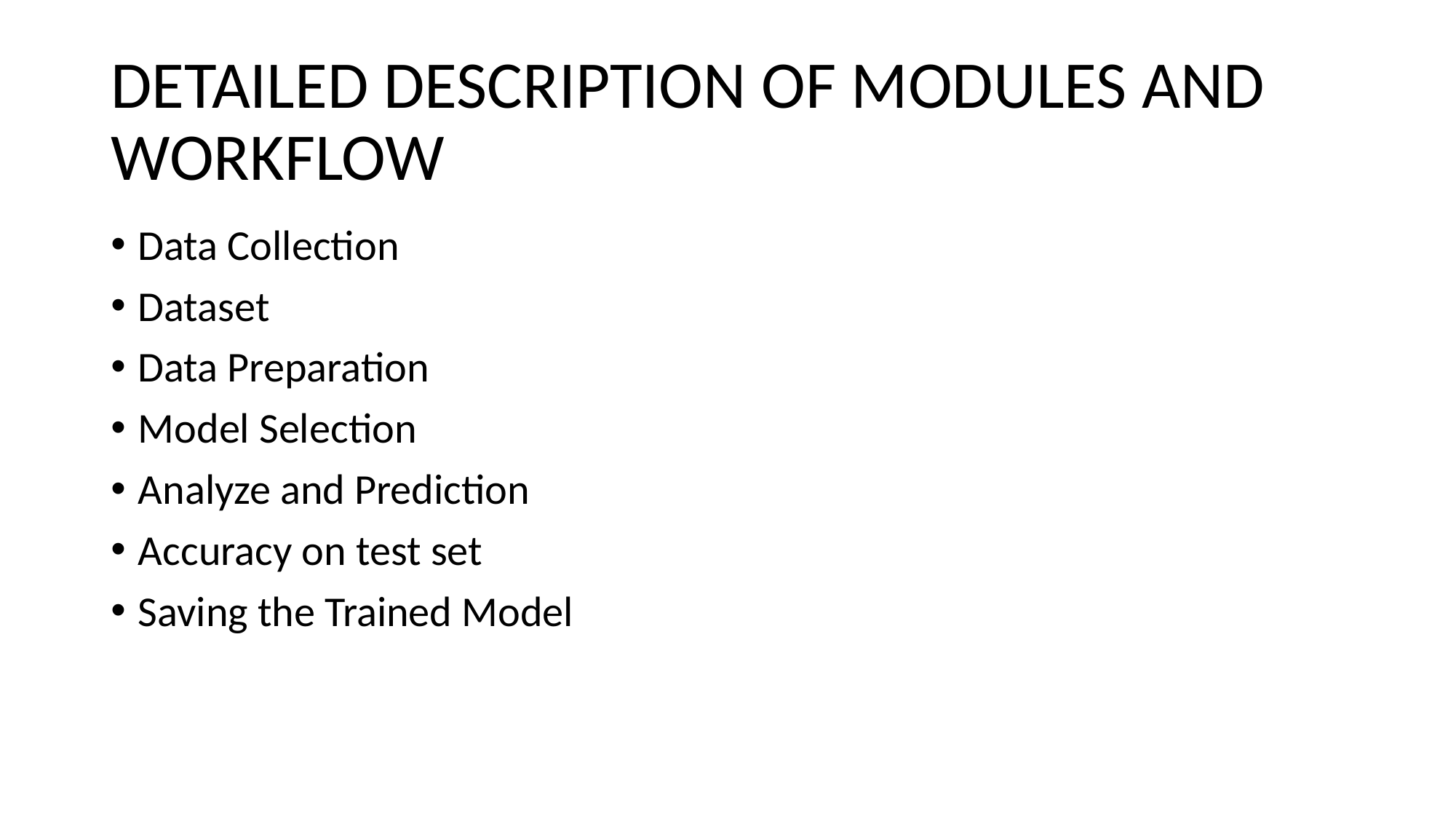

# DETAILED DESCRIPTION OF MODULES AND WORKFLOW
Data Collection
Dataset
Data Preparation
Model Selection
Analyze and Prediction
Accuracy on test set
Saving the Trained Model